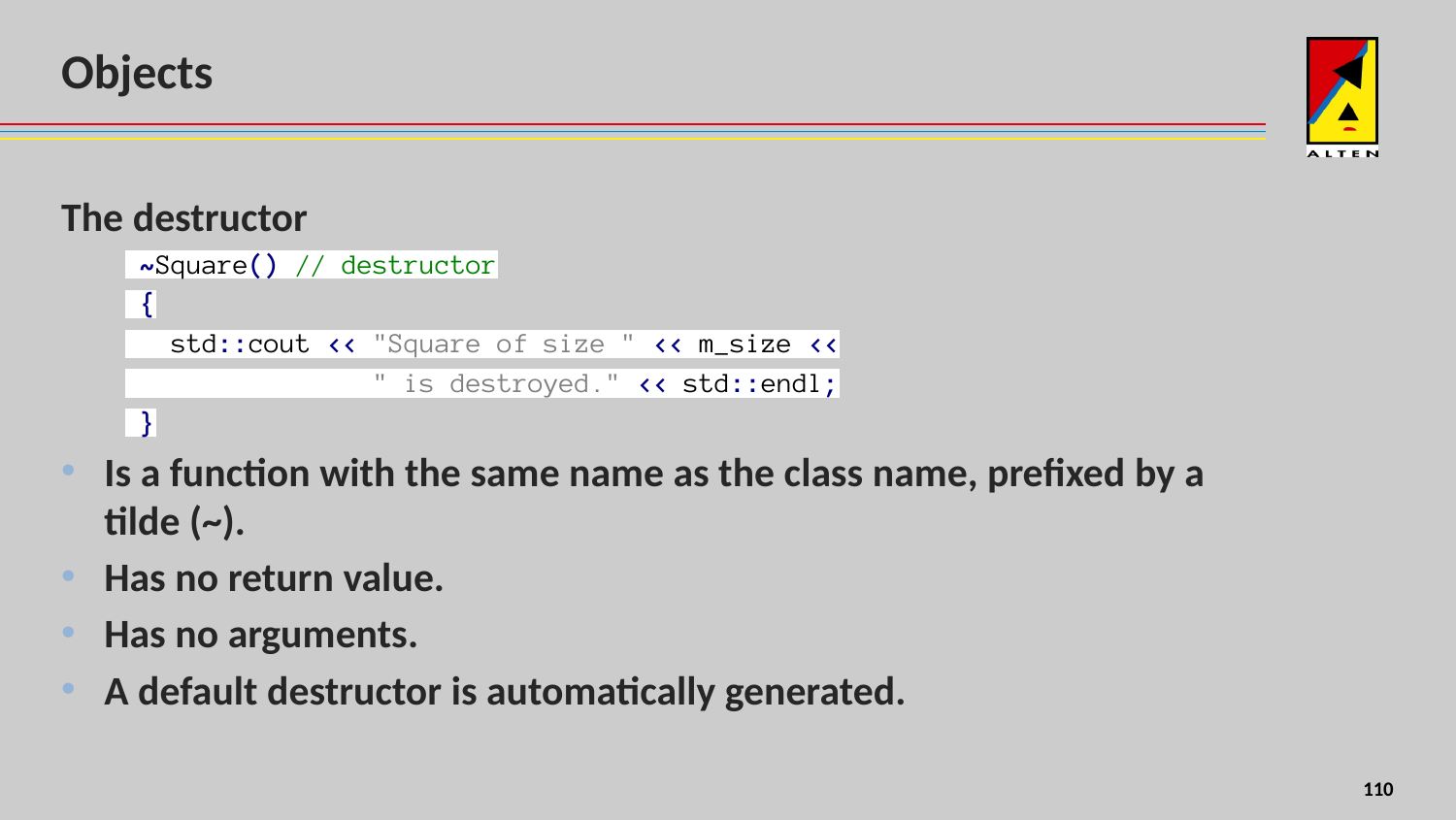

# Objects
The destructor
 ~Square() // destructor
 {
   std::cout << "Square of size " << m_size <<
                " is destroyed." << std::endl;
 }
Is a function with the same name as the class name, prefixed by a tilde (~).
Has no return value.
Has no arguments.
A default destructor is automatically generated.
110